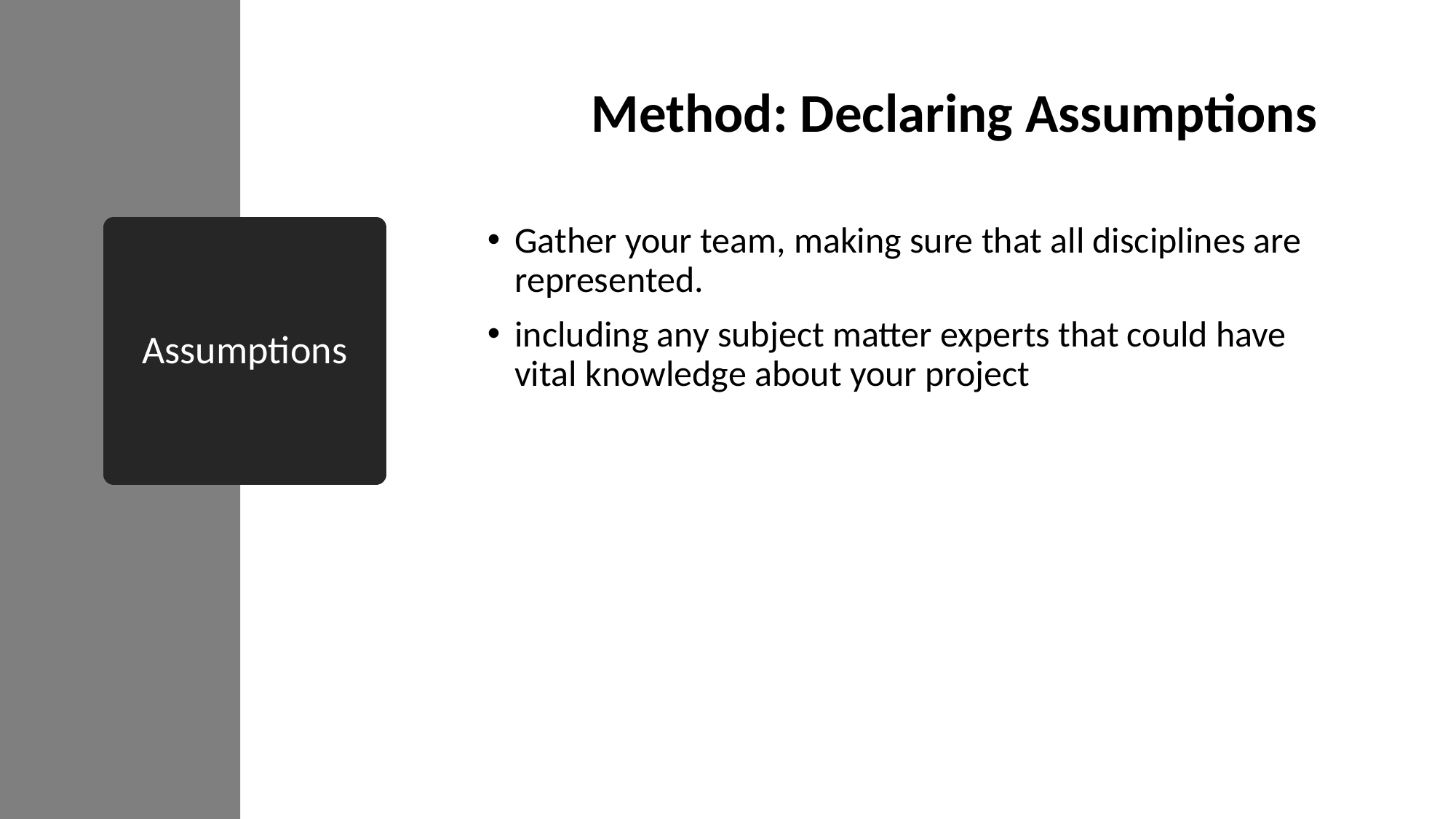

Method: Declaring Assumptions
Gather your team, making sure that all disciplines are represented.
including any subject matter experts that could have vital knowledge about your project
Assumptions